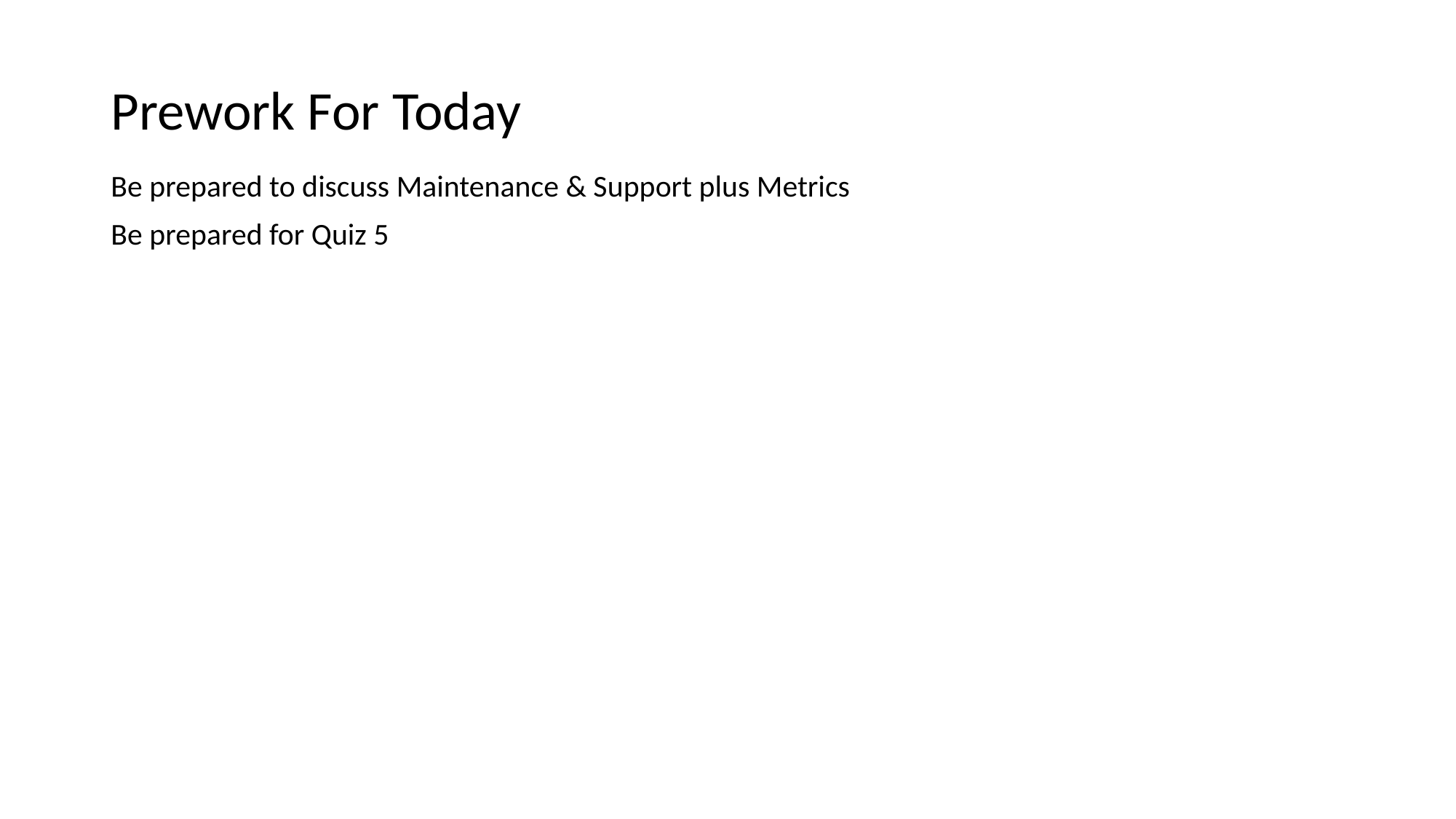

# Prework For Today
Be prepared to discuss Maintenance & Support plus Metrics
Be prepared for Quiz 5